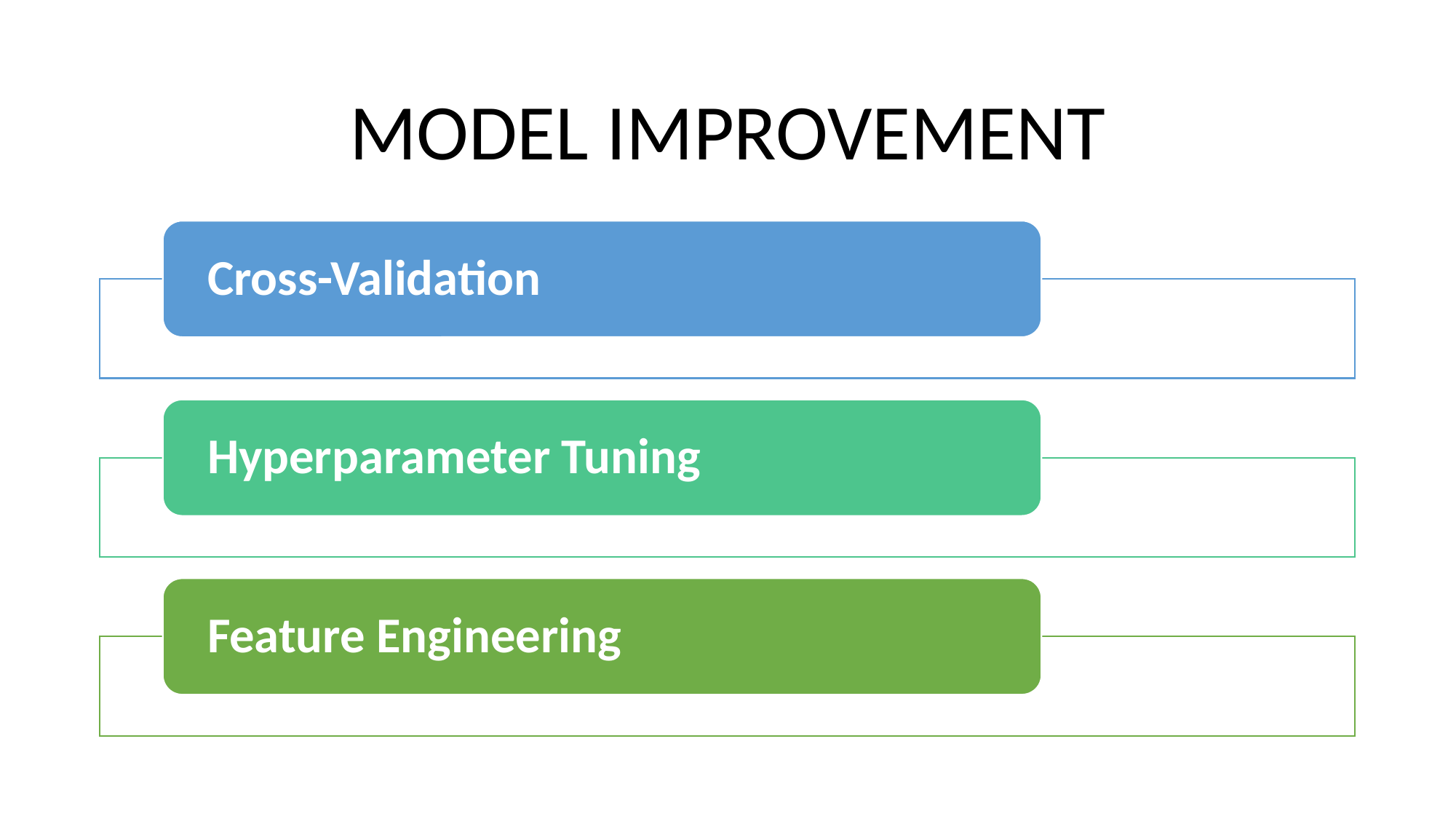

# MODEL IMPROVEMENT
Cross-Validation
Hyperparameter Tuning
Feature Engineering